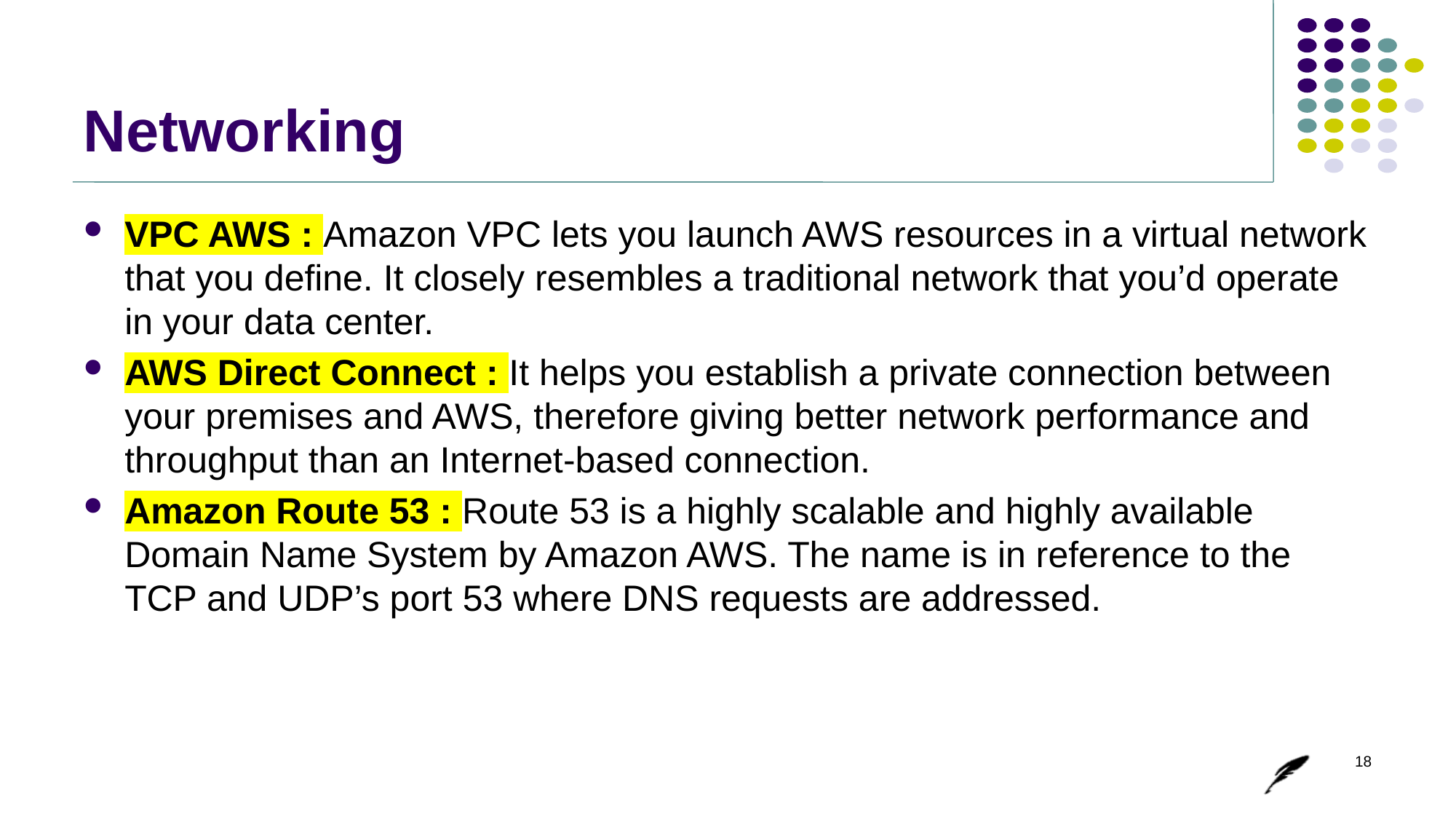

# Networking
VPC AWS : Amazon VPC lets you launch AWS resources in a virtual network that you define. It closely resembles a traditional network that you’d operate in your data center.
AWS Direct Connect : It helps you establish a private connection between your premises and AWS, therefore giving better network performance and throughput than an Internet-based connection.
Amazon Route 53 : Route 53 is a highly scalable and highly available Domain Name System by Amazon AWS. The name is in reference to the TCP and UDP’s port 53 where DNS requests are addressed.
18